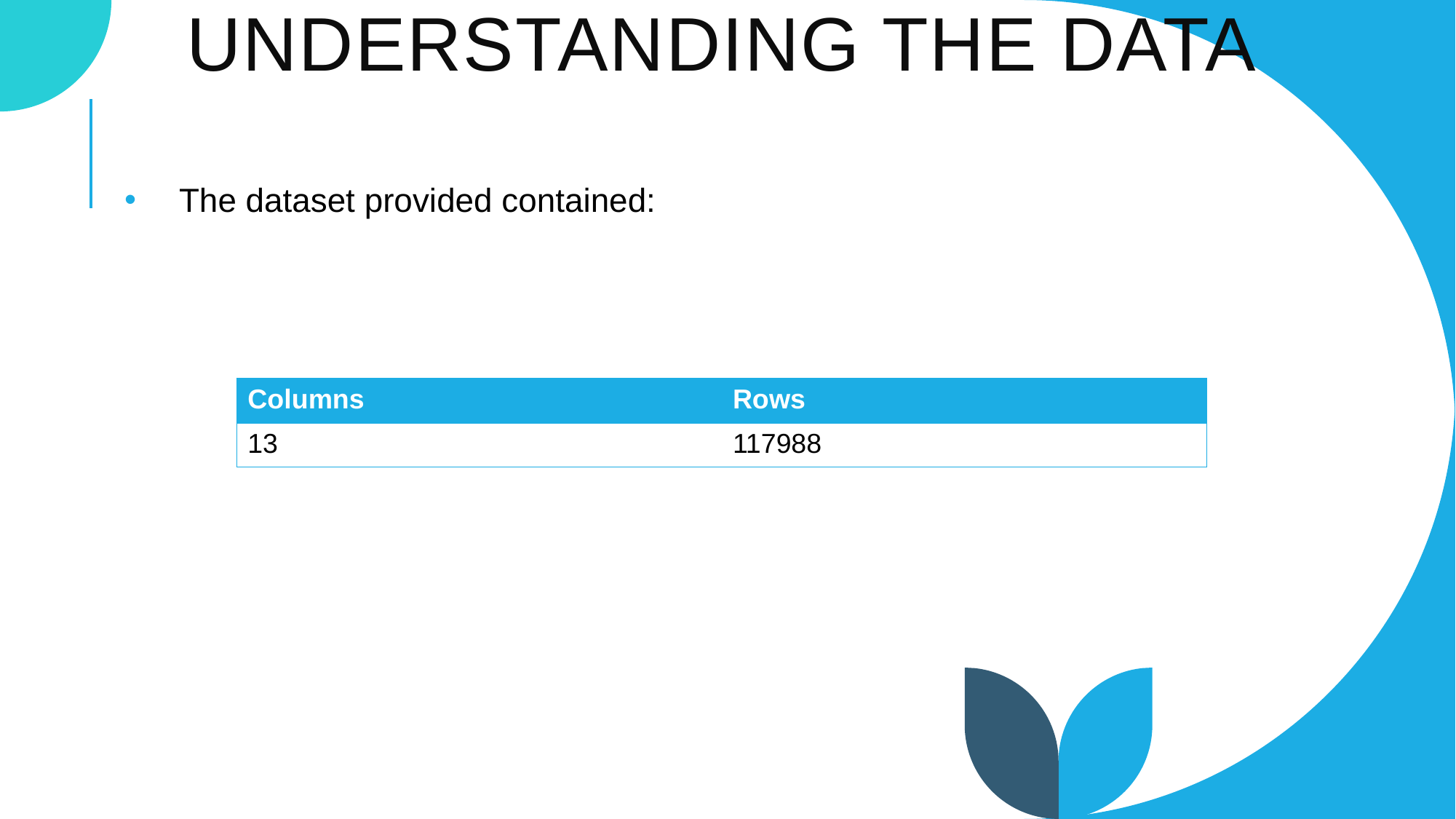

# Understanding the data
The dataset provided contained:

| Columns | Rows |
| --- | --- |
| 13 | 117988 |